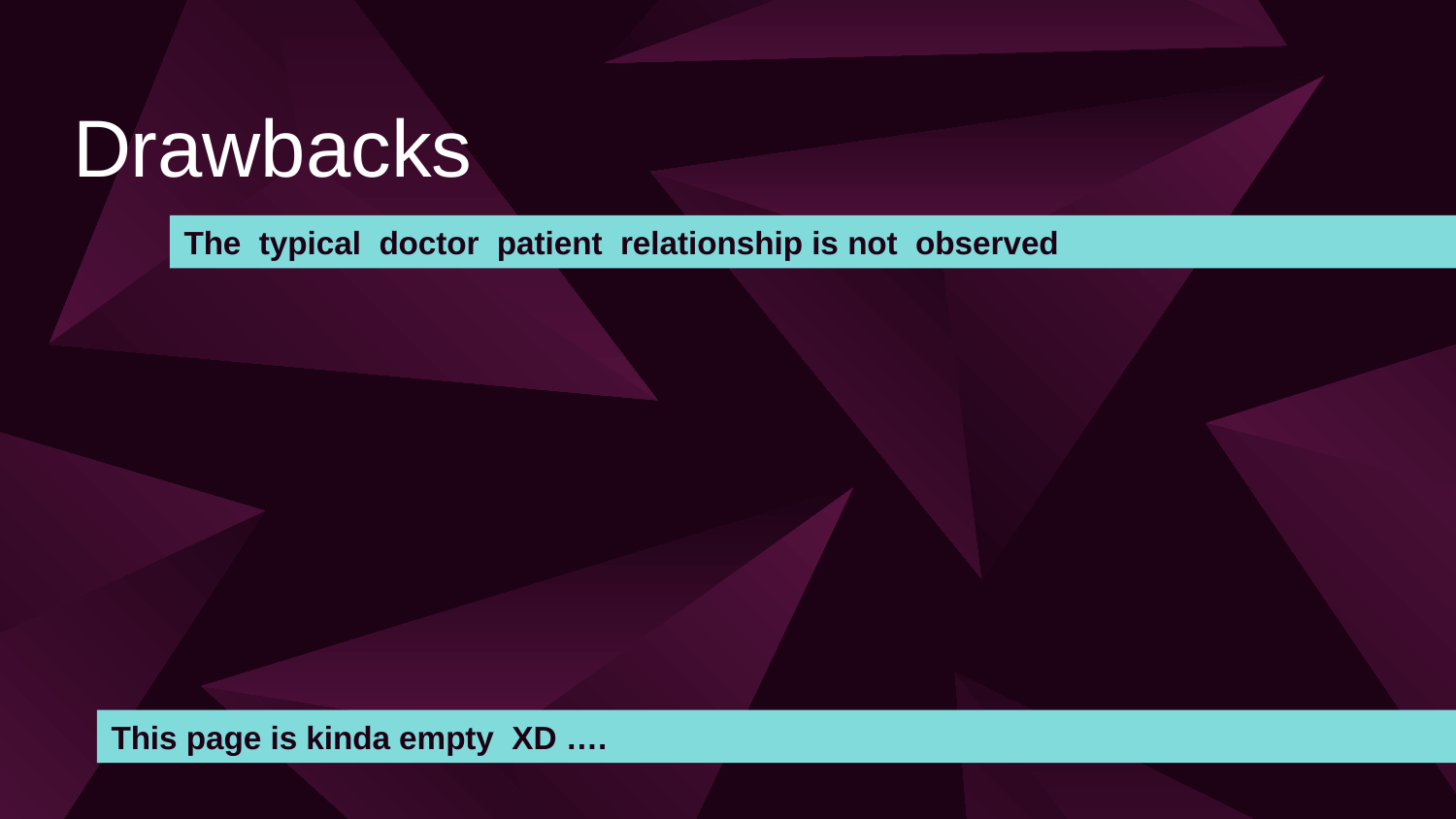

# Drawbacks
The  typical  doctor  patient  relationship is not  observed
This page is kinda empty  XD ….